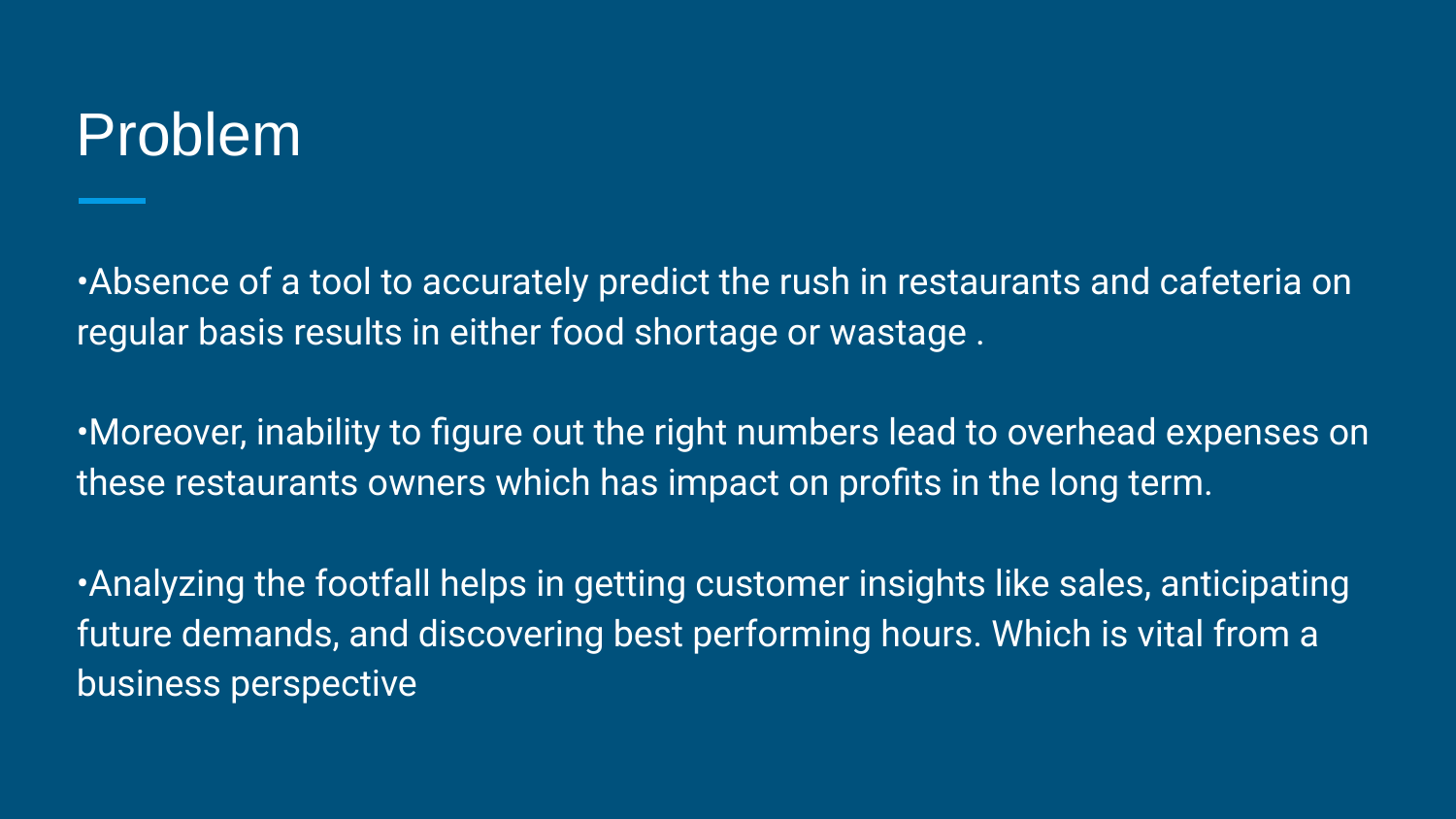

# Problem
•Absence of a tool to accurately predict the rush in restaurants and cafeteria on regular basis results in either food shortage or wastage .

•Moreover, inability to figure out the right numbers lead to overhead expenses on these restaurants owners which has impact on profits in the long term.

•Analyzing the footfall helps in getting customer insights like sales, anticipating future demands, and discovering best performing hours. Which is vital from a business perspective